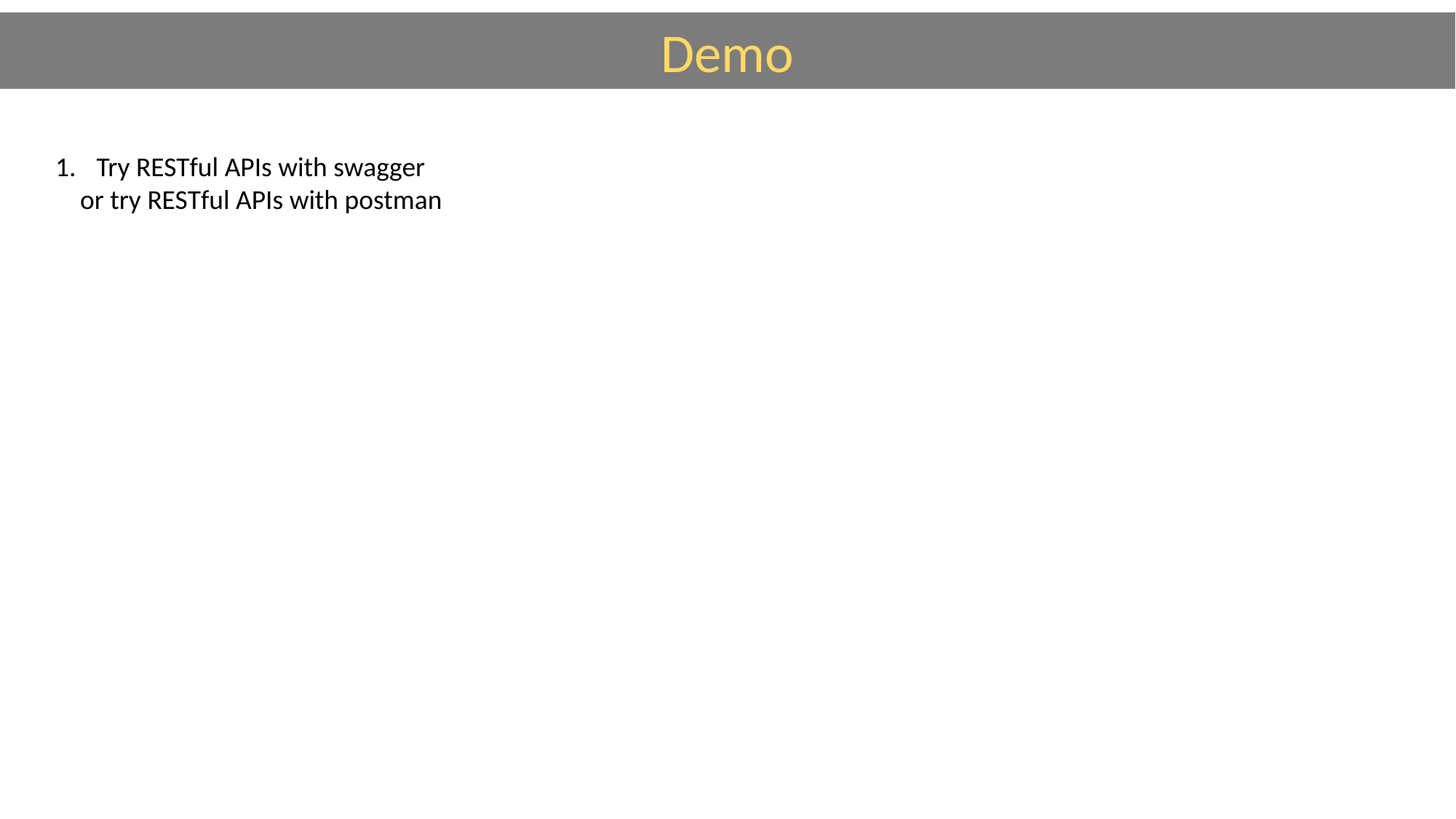

Demo
Try RESTful APIs with swagger
    or try RESTful APIs with postman